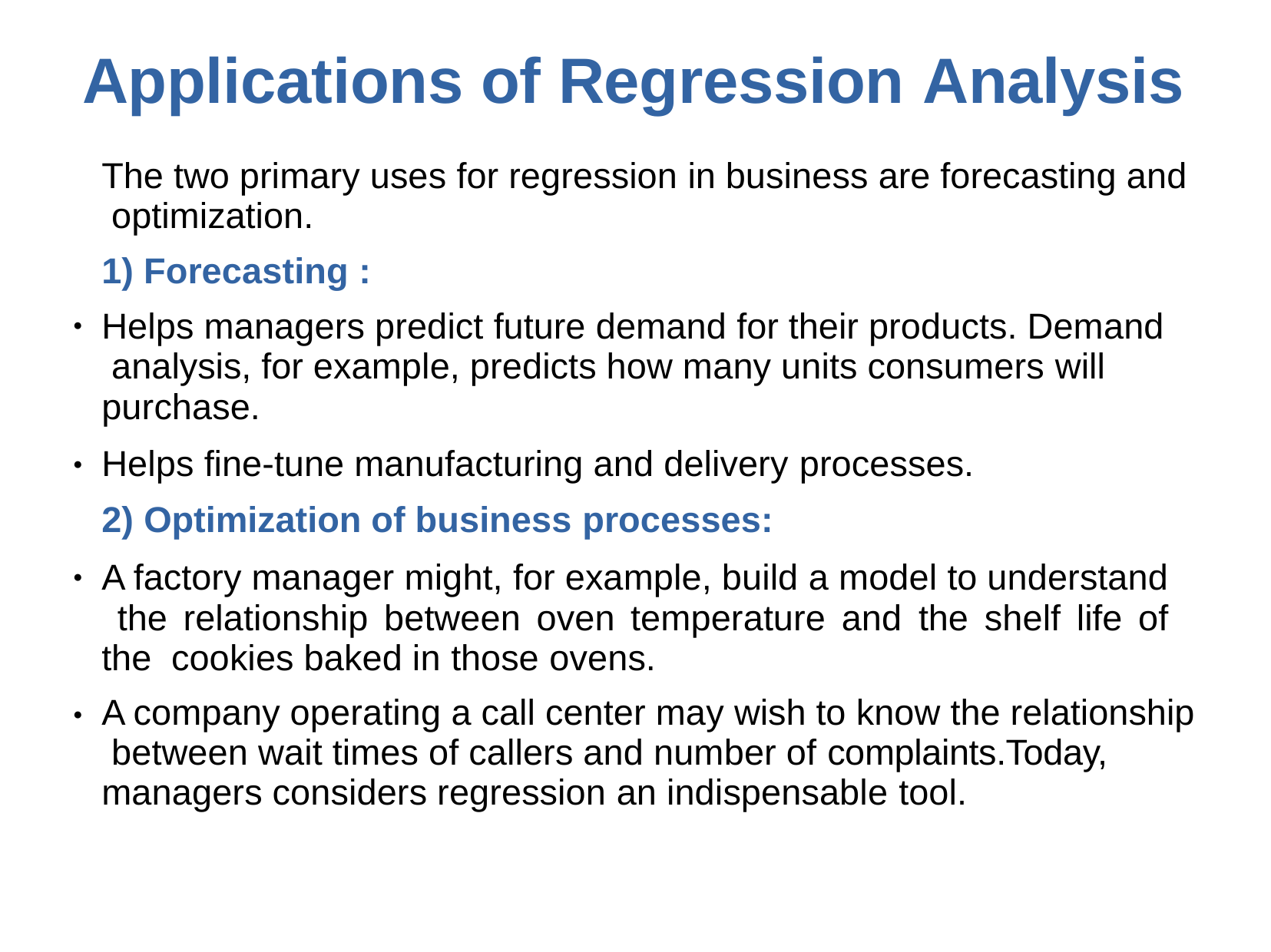

# Applications of Regression Analysis
The two primary uses for regression in business are forecasting and  optimization.
1) Forecasting :
Helps managers predict future demand for their products. Demand  analysis, for example, predicts how many units consumers will  purchase.
Helps fine-tune manufacturing and delivery processes.
2) Optimization of business processes:
A factory manager might, for example, build a model to understand  the relationship between oven temperature and the shelf life of the  cookies baked in those ovens.
A company operating a call center may wish to know the relationship  between wait times of callers and number of complaints.Today,  managers considers regression an indispensable tool.
●
●
●